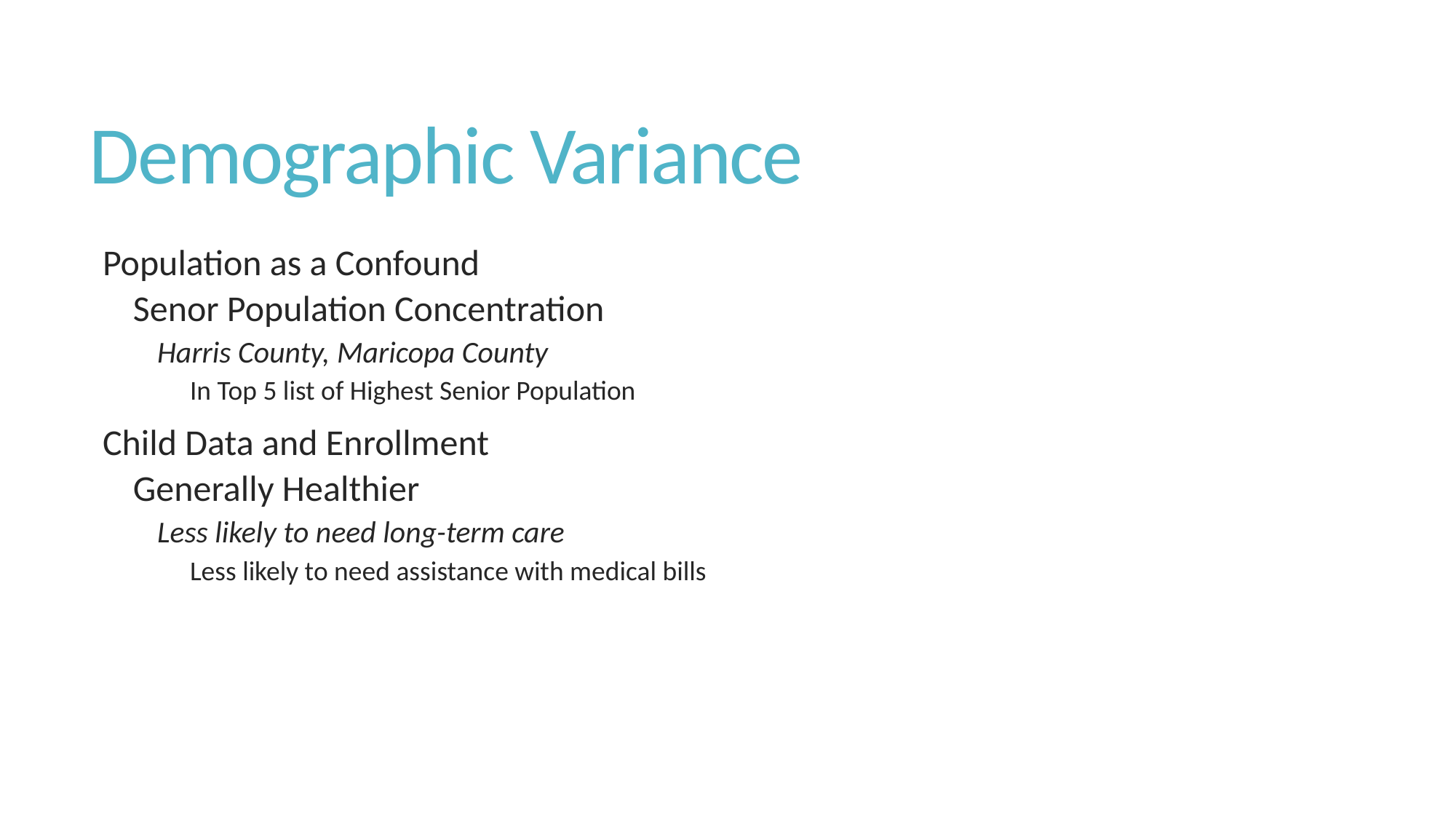

# Demographic Variance
Population as a Confound
Senor Population Concentration
Harris County, Maricopa County
In Top 5 list of Highest Senior Population
Child Data and Enrollment
Generally Healthier
Less likely to need long-term care
Less likely to need assistance with medical bills